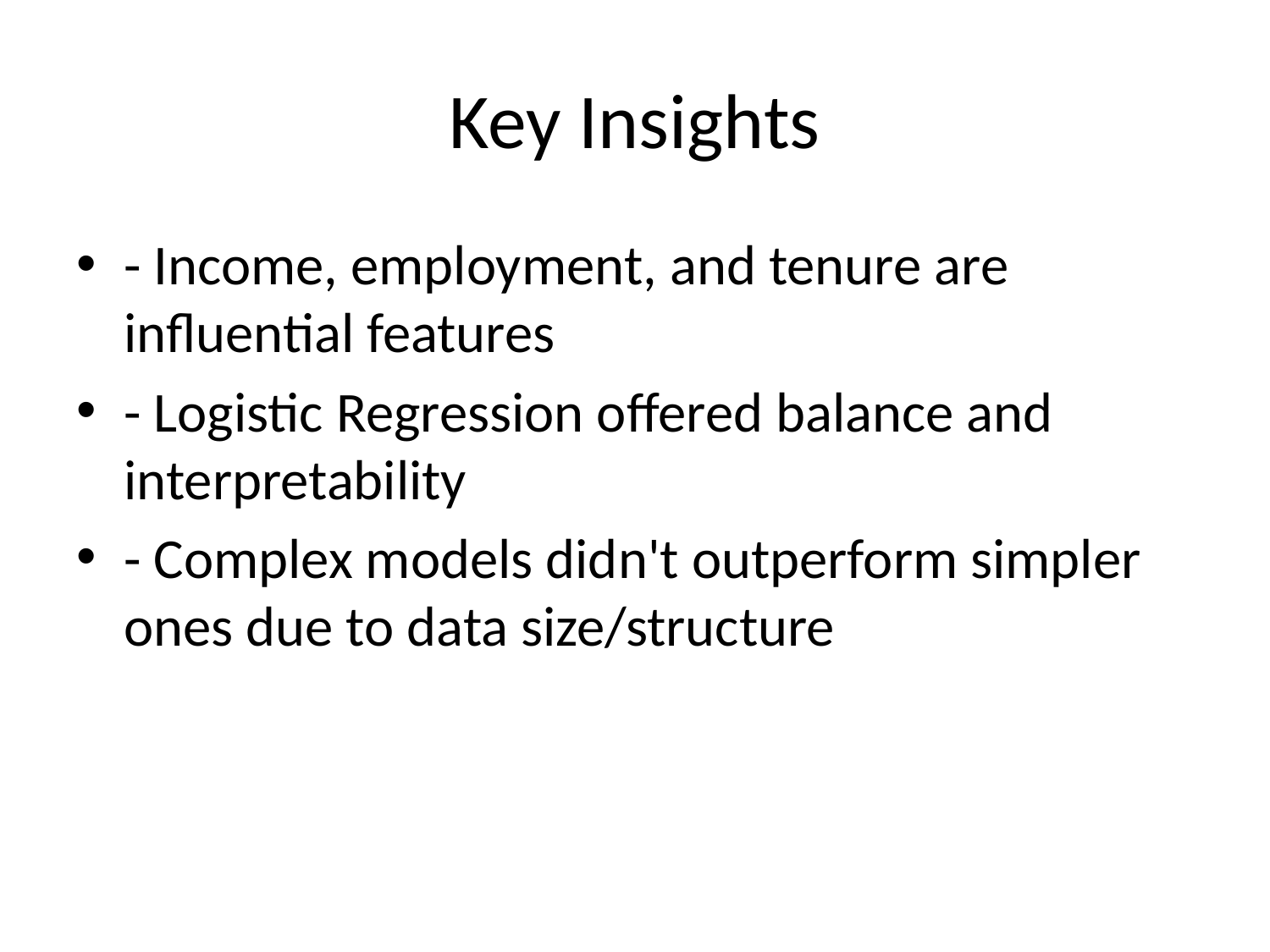

# Key Insights
- Income, employment, and tenure are influential features
- Logistic Regression offered balance and interpretability
- Complex models didn't outperform simpler ones due to data size/structure